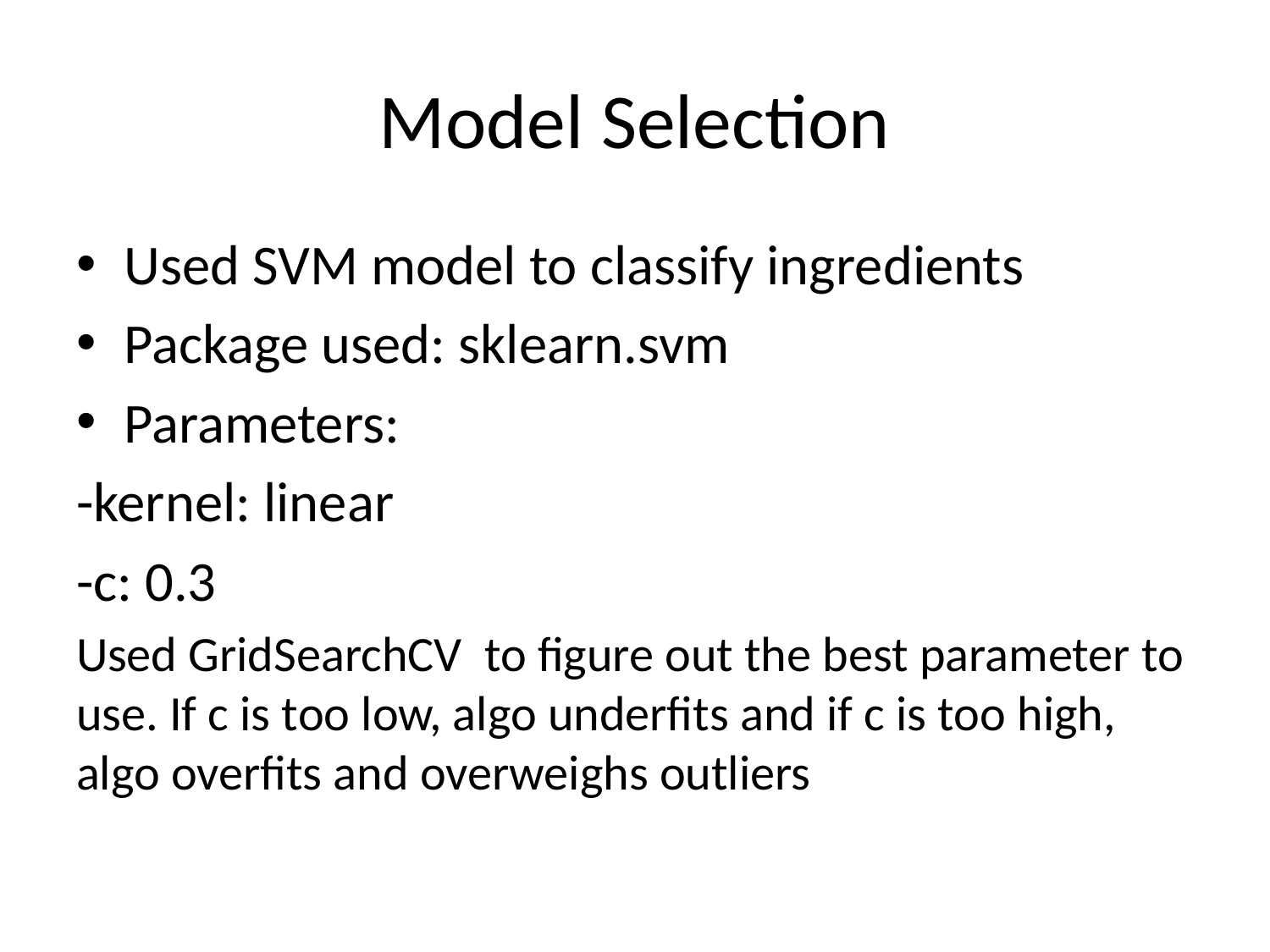

# Model Selection
Used SVM model to classify ingredients
Package used: sklearn.svm
Parameters:
-kernel: linear
-c: 0.3
Used GridSearchCV  to figure out the best parameter to use. If c is too low, algo underfits and if c is too high, algo overfits and overweighs outliers